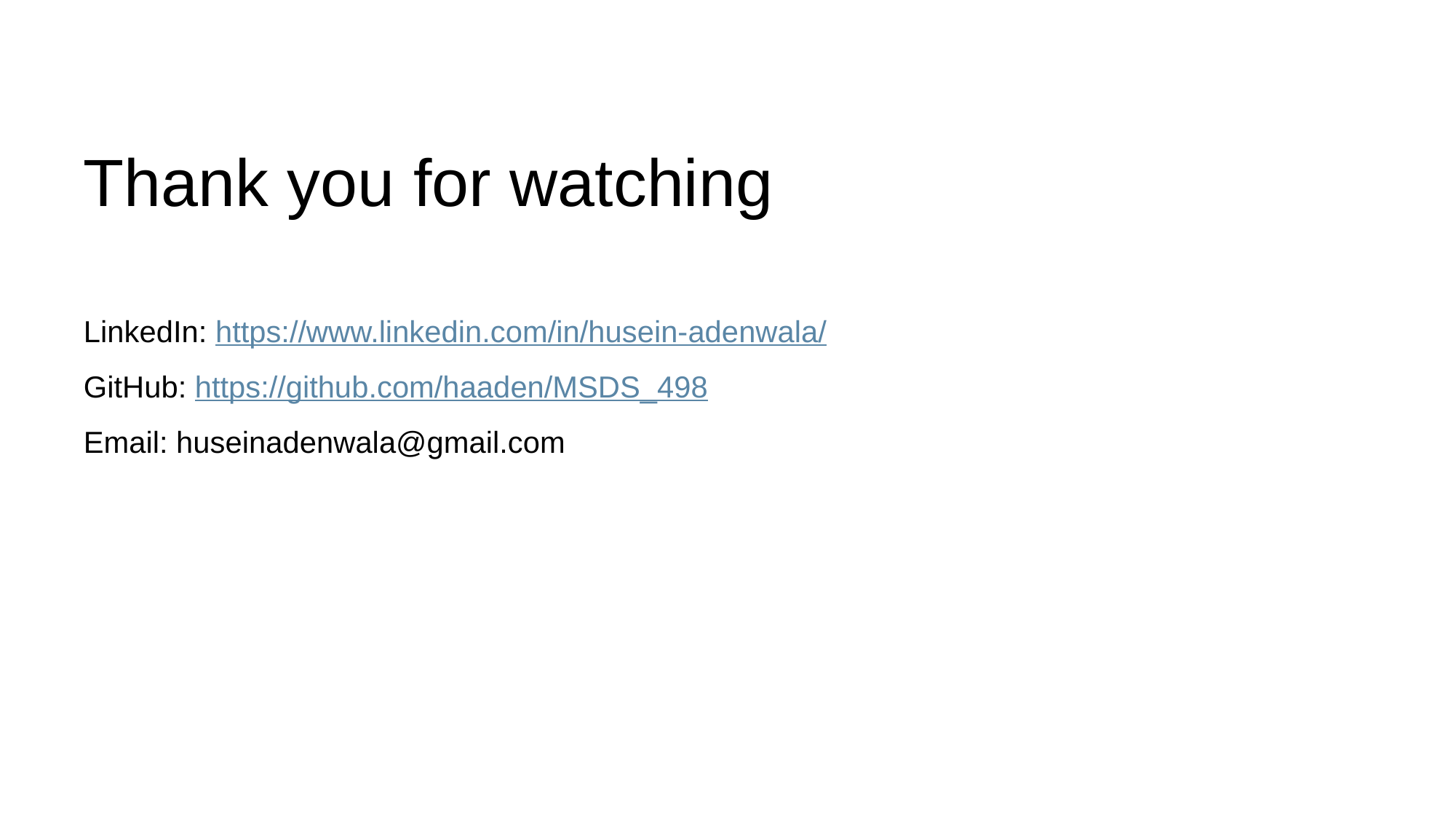

# Thank you for watching

LinkedIn: https://www.linkedin.com/in/husein-adenwala/
GitHub: https://github.com/haaden/MSDS_498
Email: huseinadenwala@gmail.com